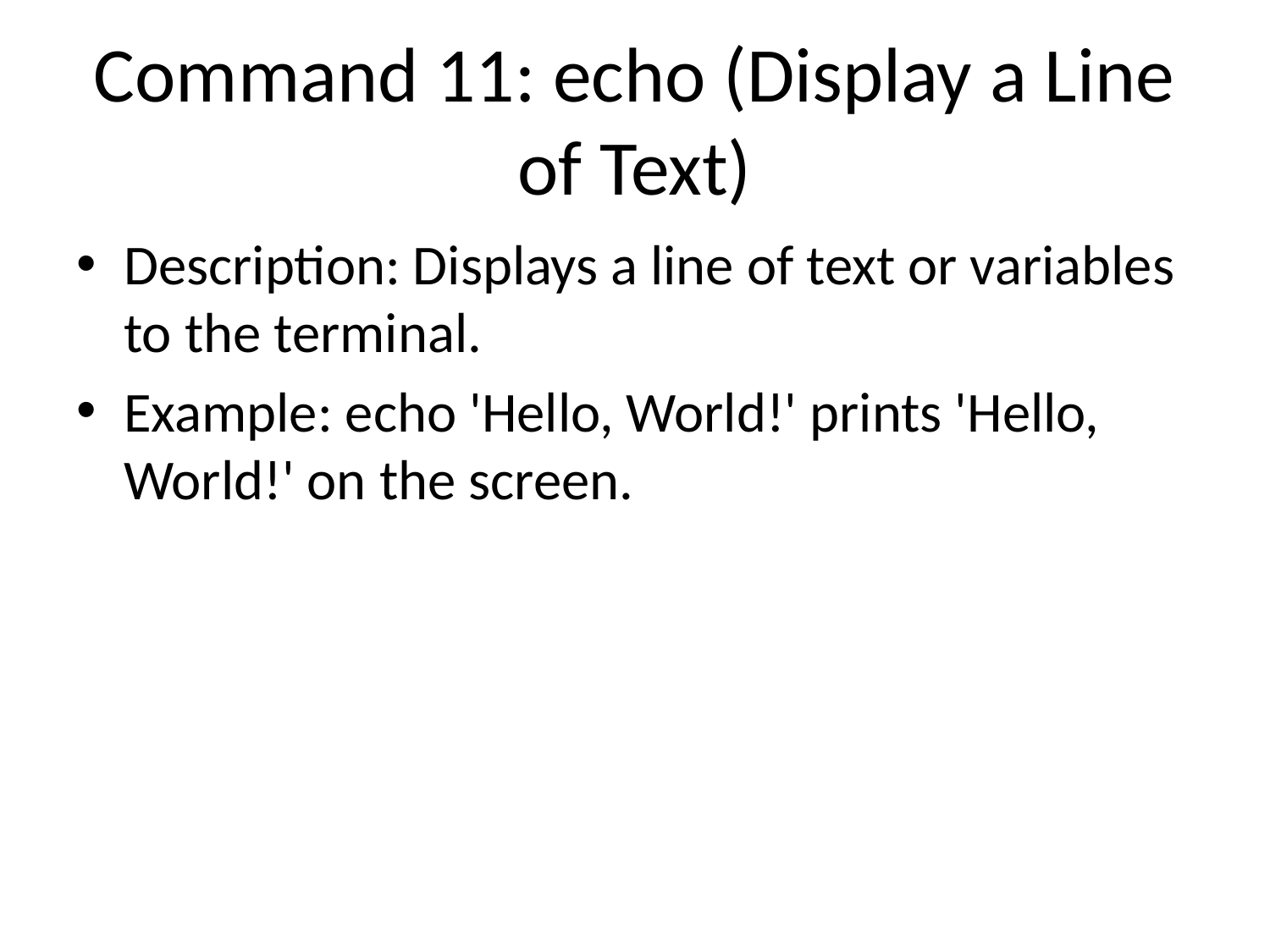

# Command 11: echo (Display a Line of Text)
Description: Displays a line of text or variables to the terminal.
Example: echo 'Hello, World!' prints 'Hello, World!' on the screen.